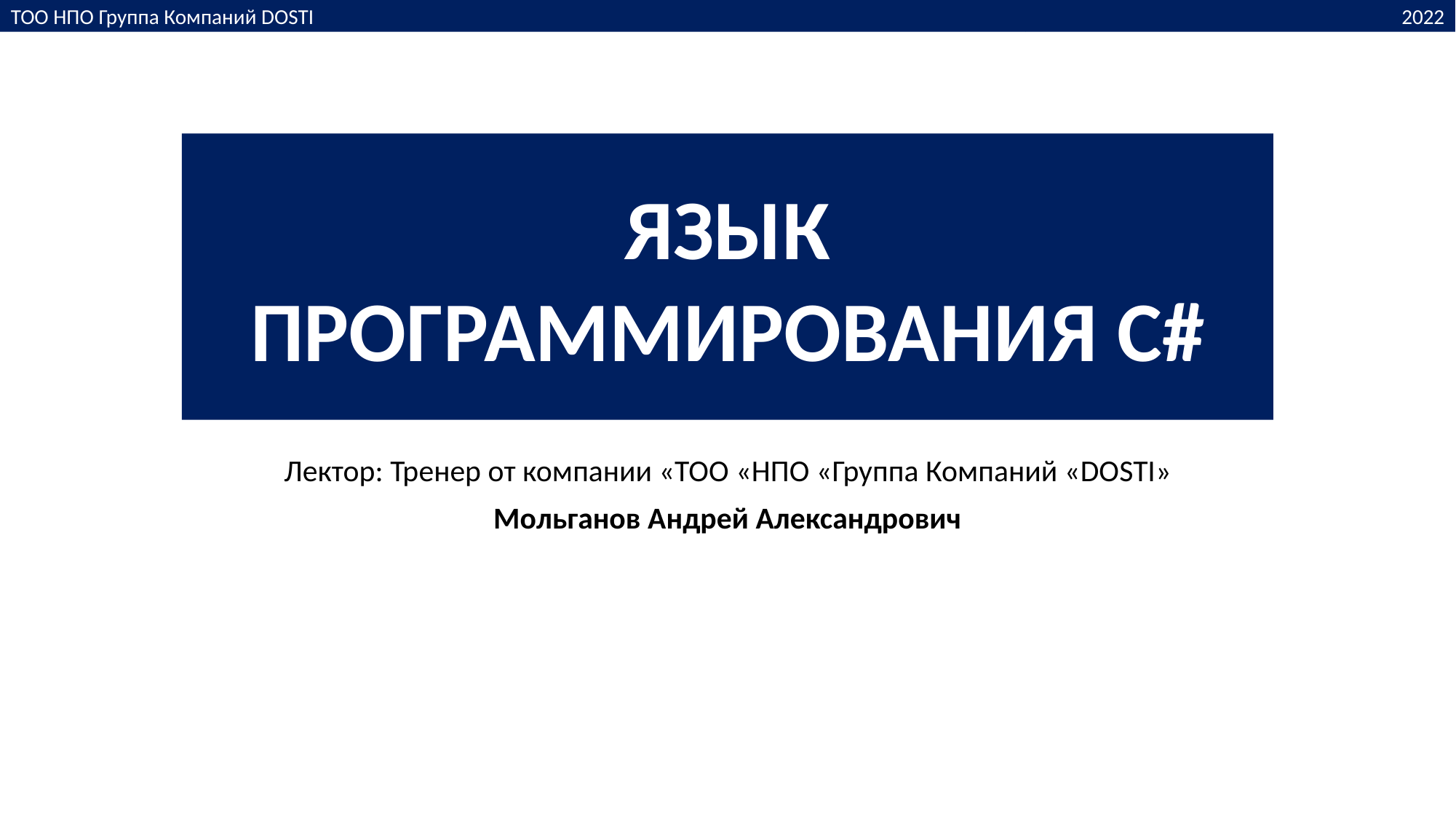

ТОО НПО Группа Компаний DOSTI
2022
ЯЗЫК ПРОГРАММИРОВАНИЯ C#
Лектор: Тренер от компании «ТОО «НПО «Группа Компаний «DOSTI»
Мольганов Андрей Александрович